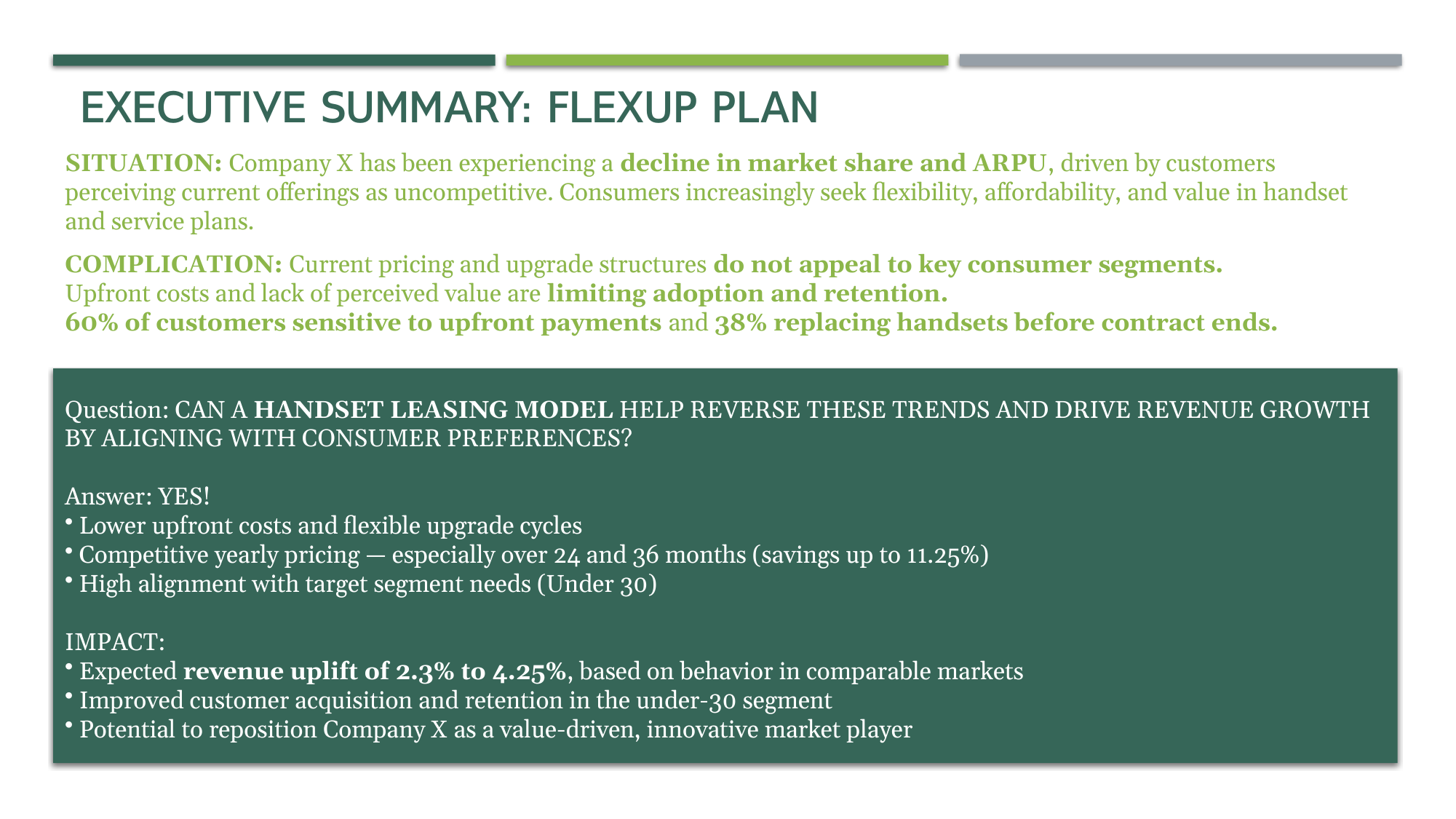

# Executive Summary: FlexUp Plan
SITUATION: Company X has been experiencing a decline in market share and ARPU, driven by customers perceiving current offerings as uncompetitive. Consumers increasingly seek flexibility, affordability, and value in handset and service plans.
COMPLICATION: Current pricing and upgrade structures do not appeal to key consumer segments.              Upfront costs and lack of perceived value are limiting adoption and retention.                                                               60% of customers sensitive to upfront payments and 38% replacing handsets before contract ends.
Question: CAN A HANDSET LEASING MODEL HELP REVERSE THESE TRENDS AND DRIVE REVENUE GROWTH BY ALIGNING WITH CONSUMER PREFERENCES?

Answer: YES!
 Lower upfront costs and flexible upgrade cycles
 Competitive yearly pricing — especially over 24 and 36 months (savings up to 11.25%)
 High alignment with target segment needs (Under 30)

IMPACT:
 Expected revenue uplift of 2.3% to 4.25%, based on behavior in comparable markets
 Improved customer acquisition and retention in the under-30 segment
 Potential to reposition Company X as a value-driven, innovative market player